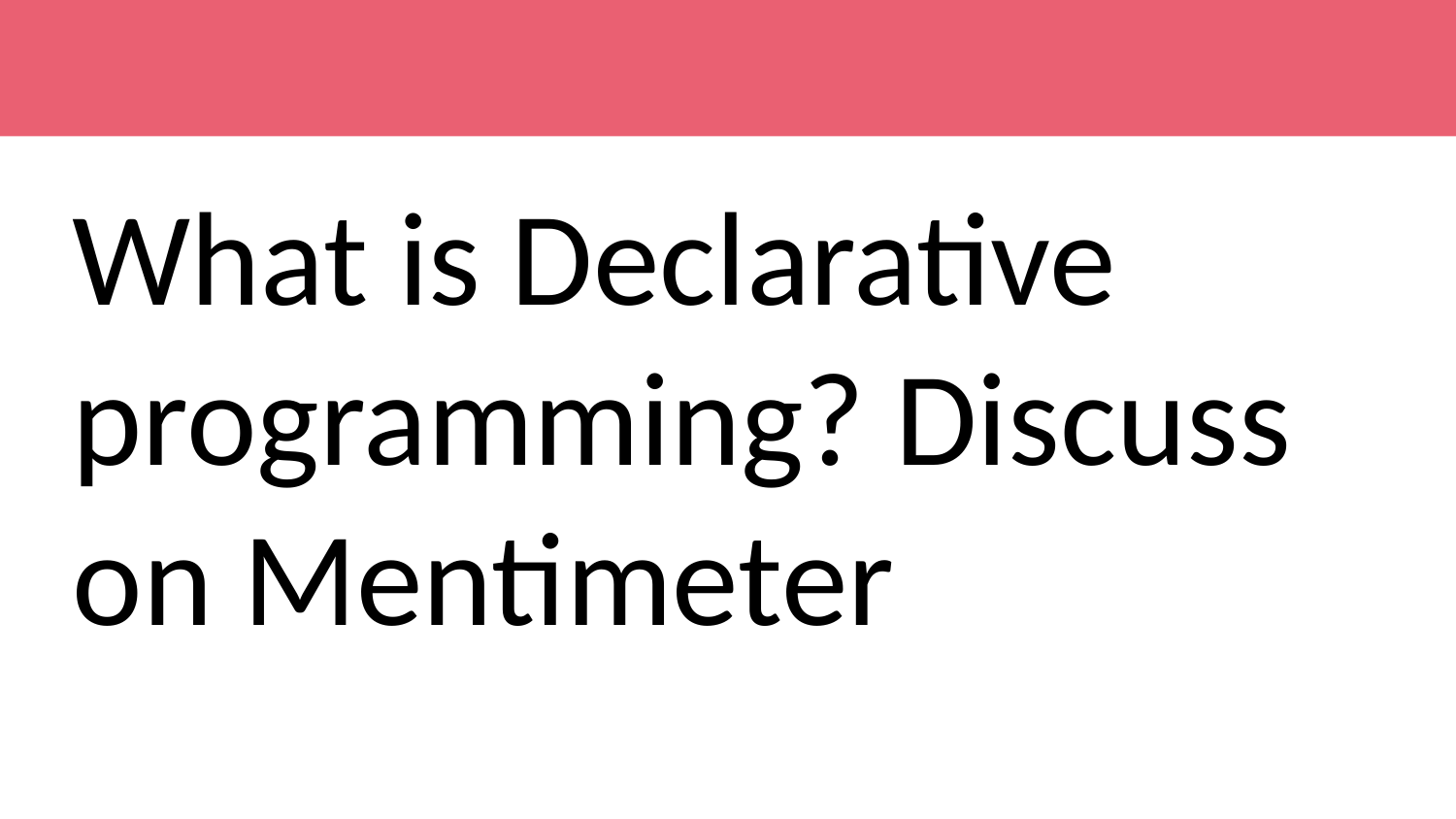

What is Declarative programming? Discuss on Mentimeter